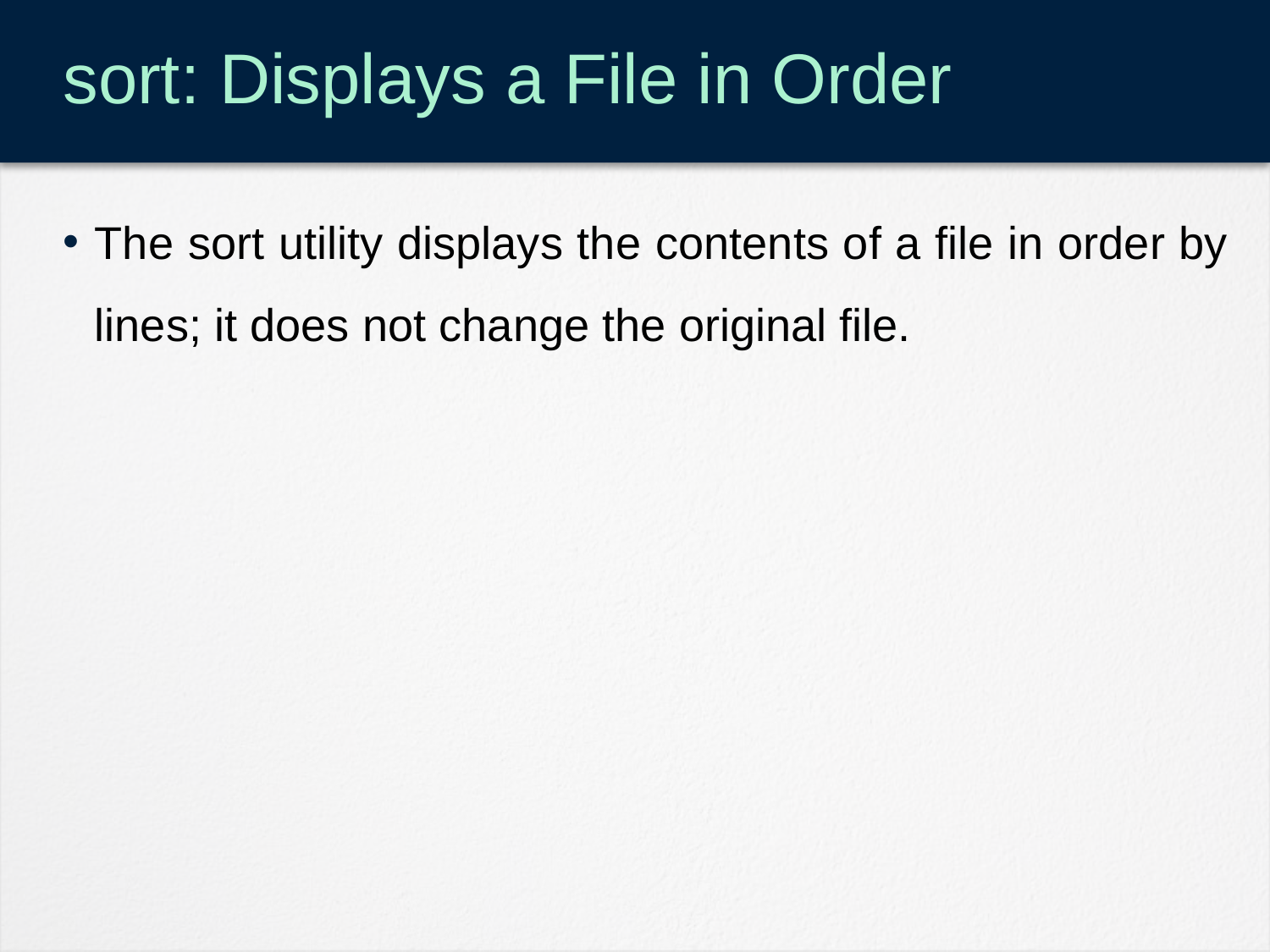

# sort: Displays a File in Order
The sort utility displays the contents of a file in order by lines; it does not change the original file.